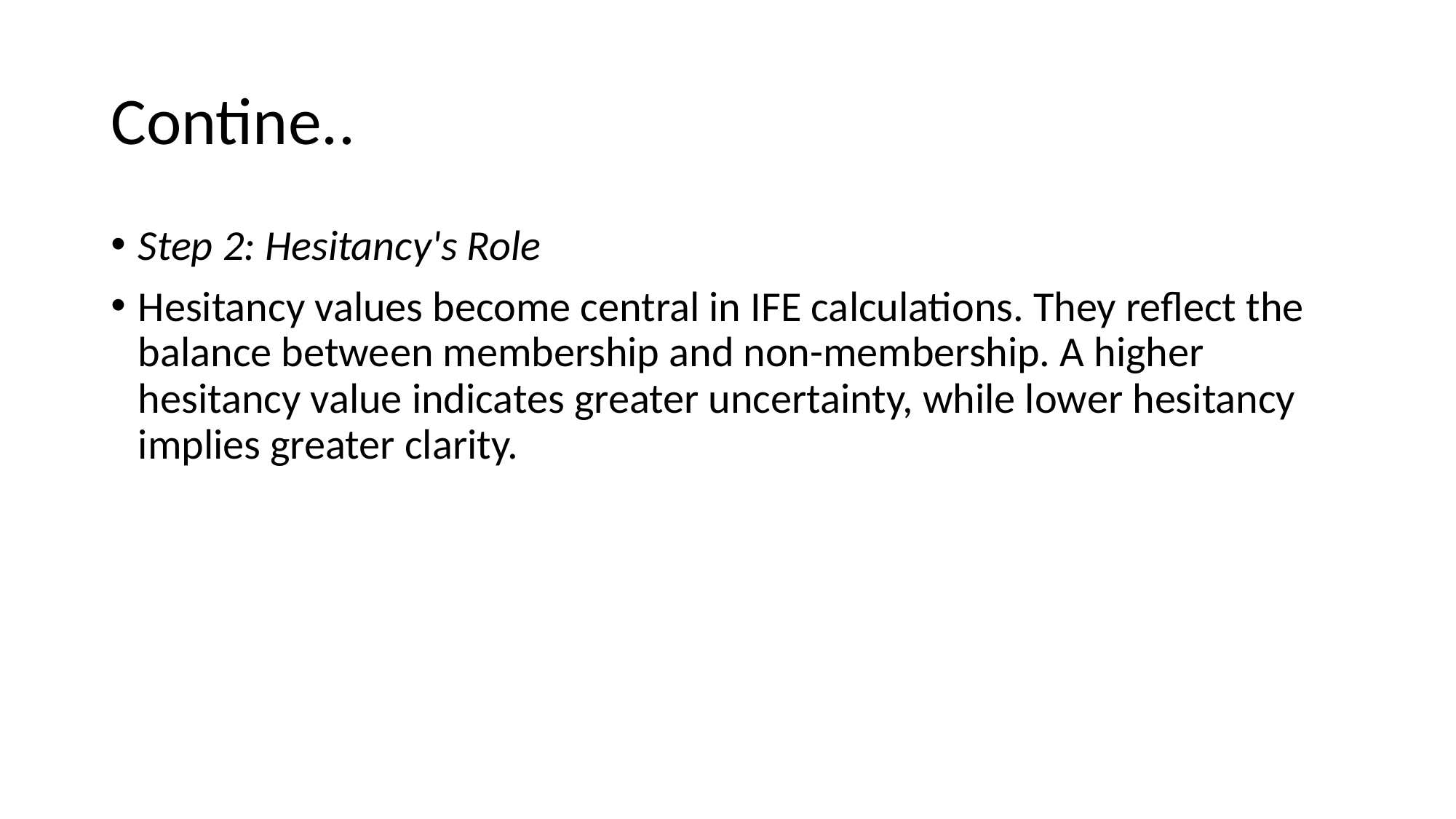

# Contine..
Step 2: Hesitancy's Role
Hesitancy values become central in IFE calculations. They reflect the balance between membership and non-membership. A higher hesitancy value indicates greater uncertainty, while lower hesitancy implies greater clarity.